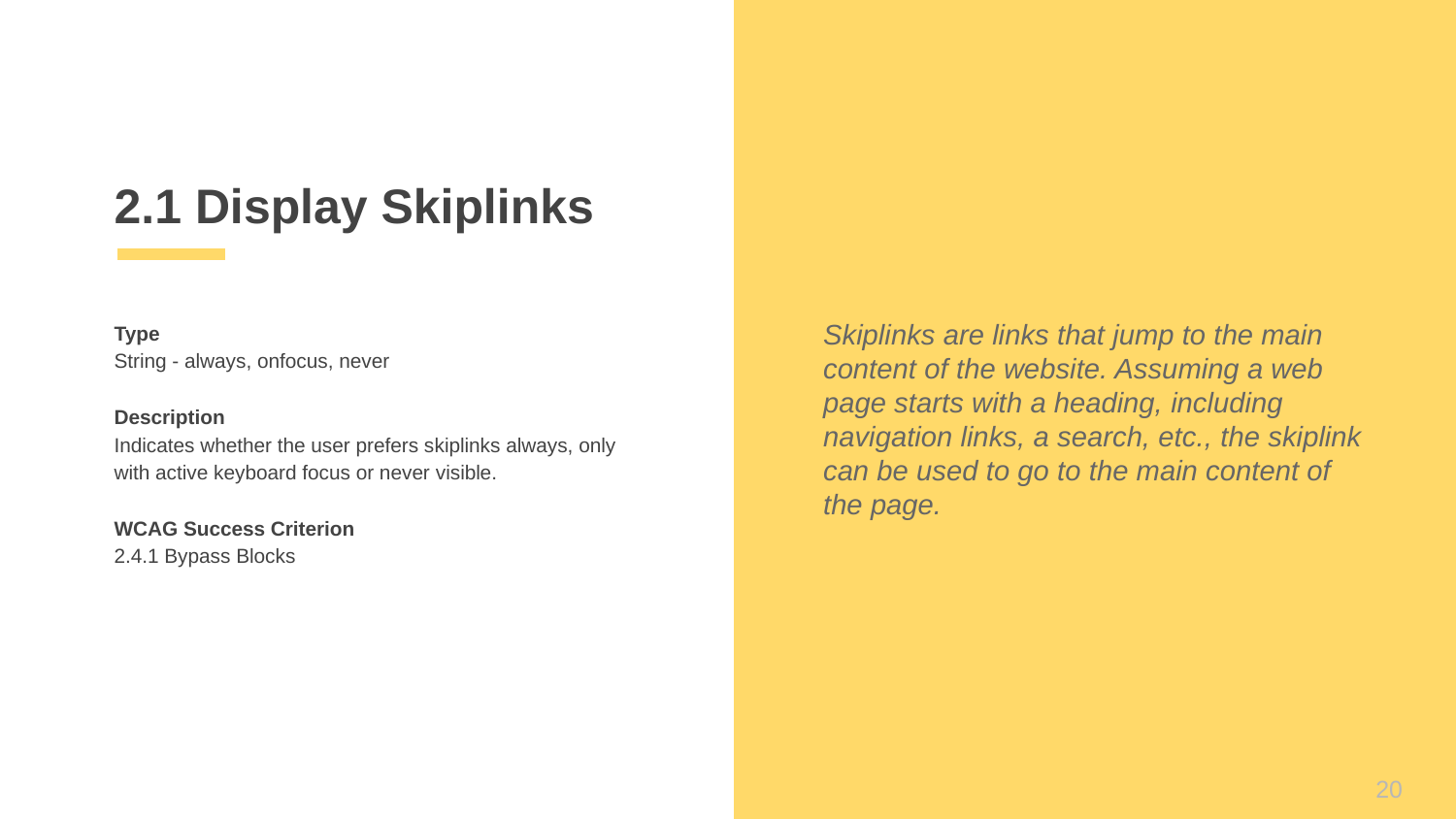

# 2.1 Display Skiplinks
Type
String - always, onfocus, never

Description
Indicates whether the user prefers skiplinks always, only with active keyboard focus or never visible.

WCAG Success Criterion
2.4.1 Bypass Blocks

Skiplinks are links that jump to the main content of the website. Assuming a web page starts with a heading, including navigation links, a search, etc., the skiplink can be used to go to the main content of the page.

20